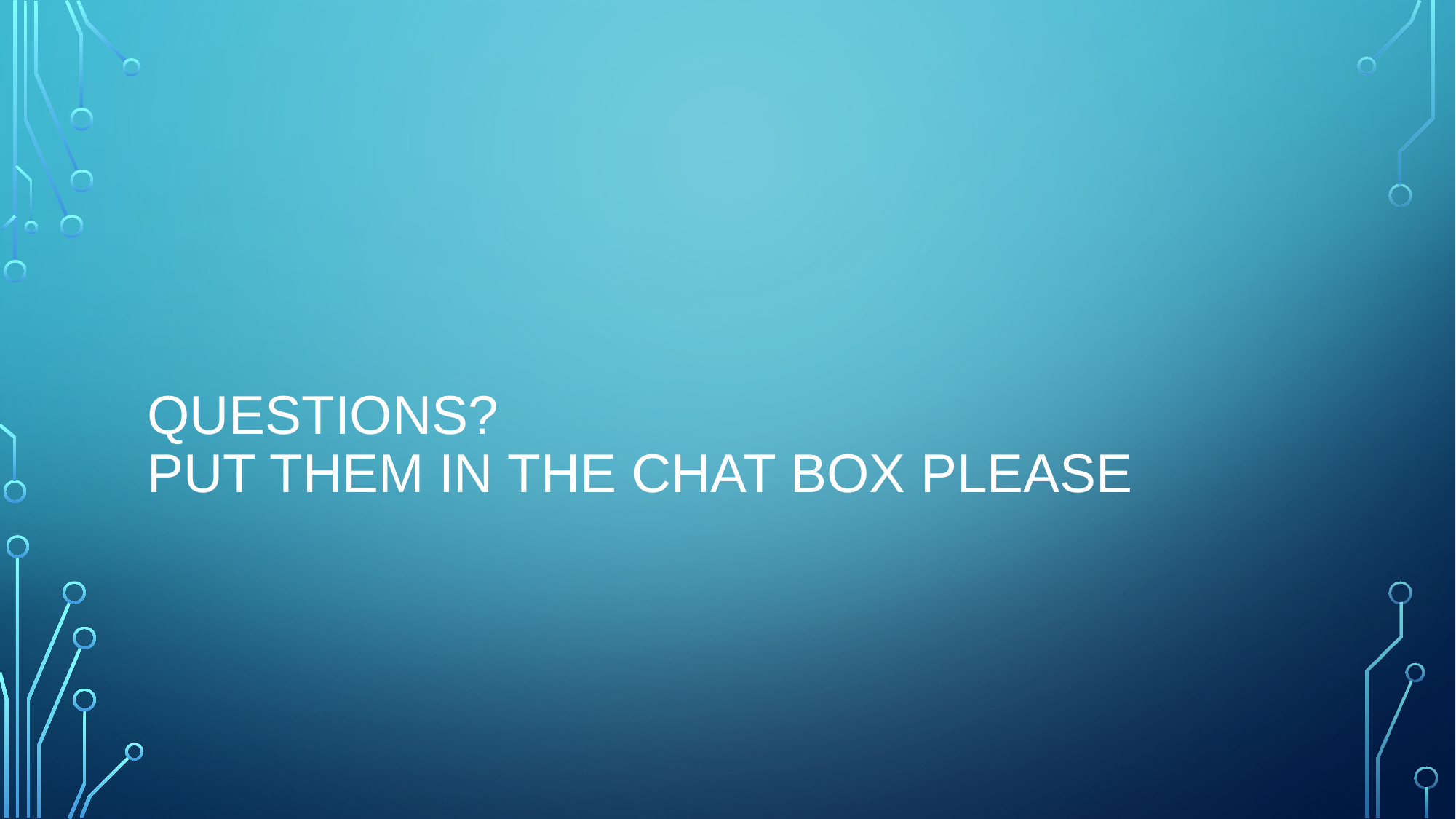

# Questions? PUT THEM IN THE CHAT BOX PLEASE